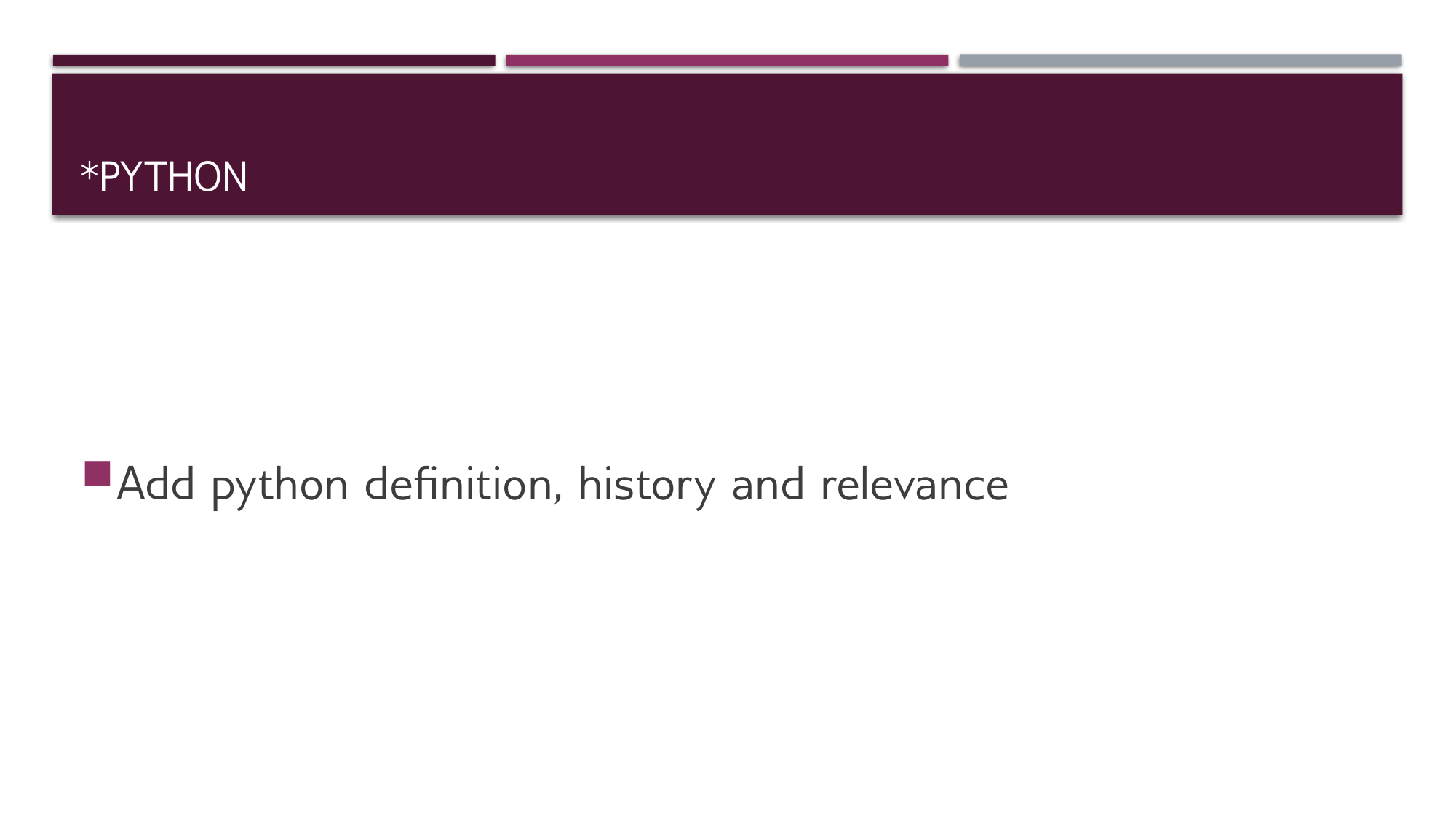

# *Python
Add python definition, history and relevance